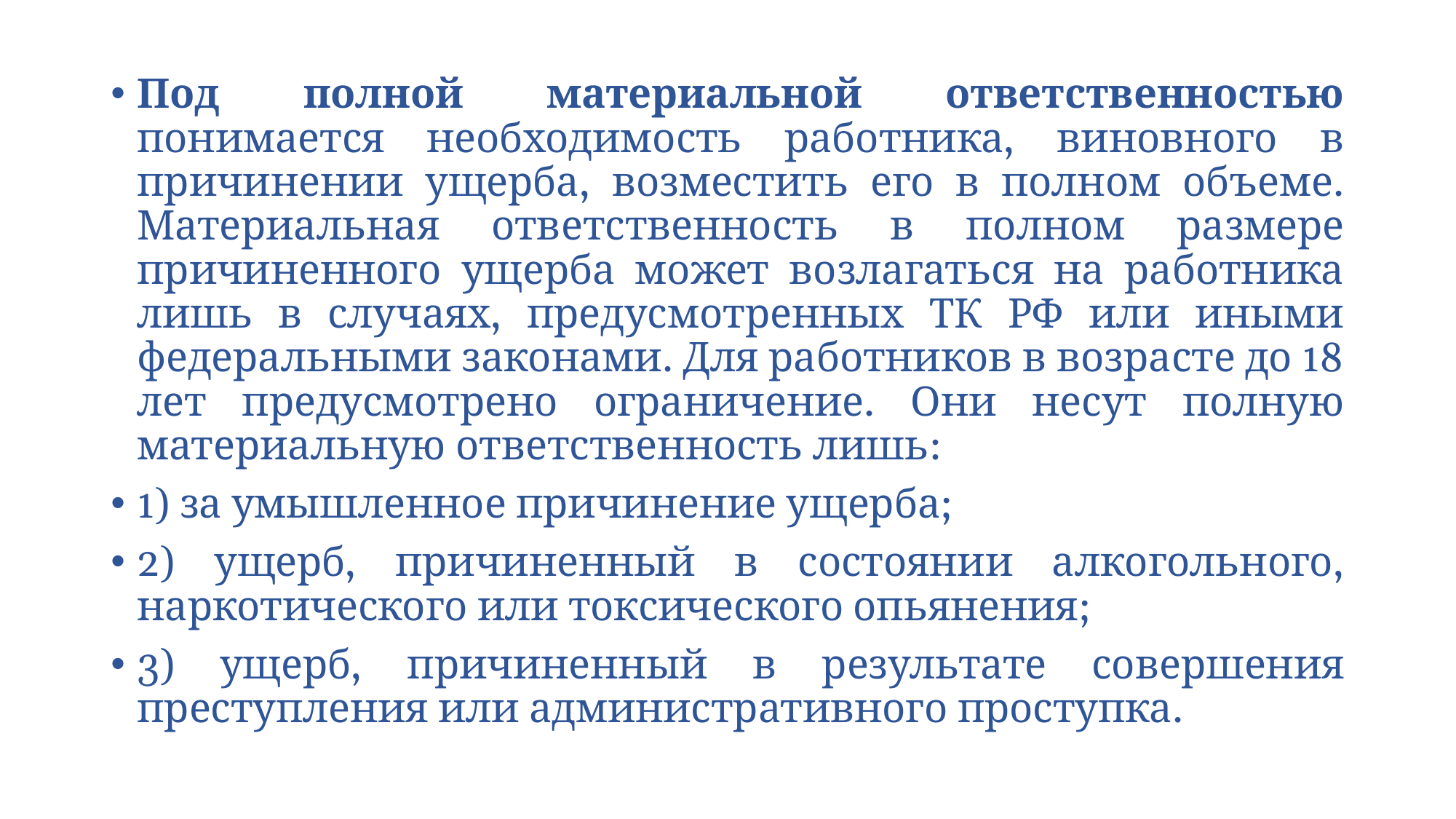

Под полной материальной ответственностью понимается необходимость работника, виновного в причинении ущерба, возместить его в полном объеме. Материальная ответственность в полном размере причиненного ущерба может возлагаться на работника лишь в случаях, предусмотренных ТК РФ или иными федеральными законами. Для работников в возрасте до 18 лет предусмотрено ограничение. Они несут полную материальную ответственность лишь:
1) за умышленное причинение ущерба;
2) ущерб, причиненный в состоянии алкогольного, наркотического или токсического опьянения;
3) ущерб, причиненный в результате совершения преступления или административного проступка.